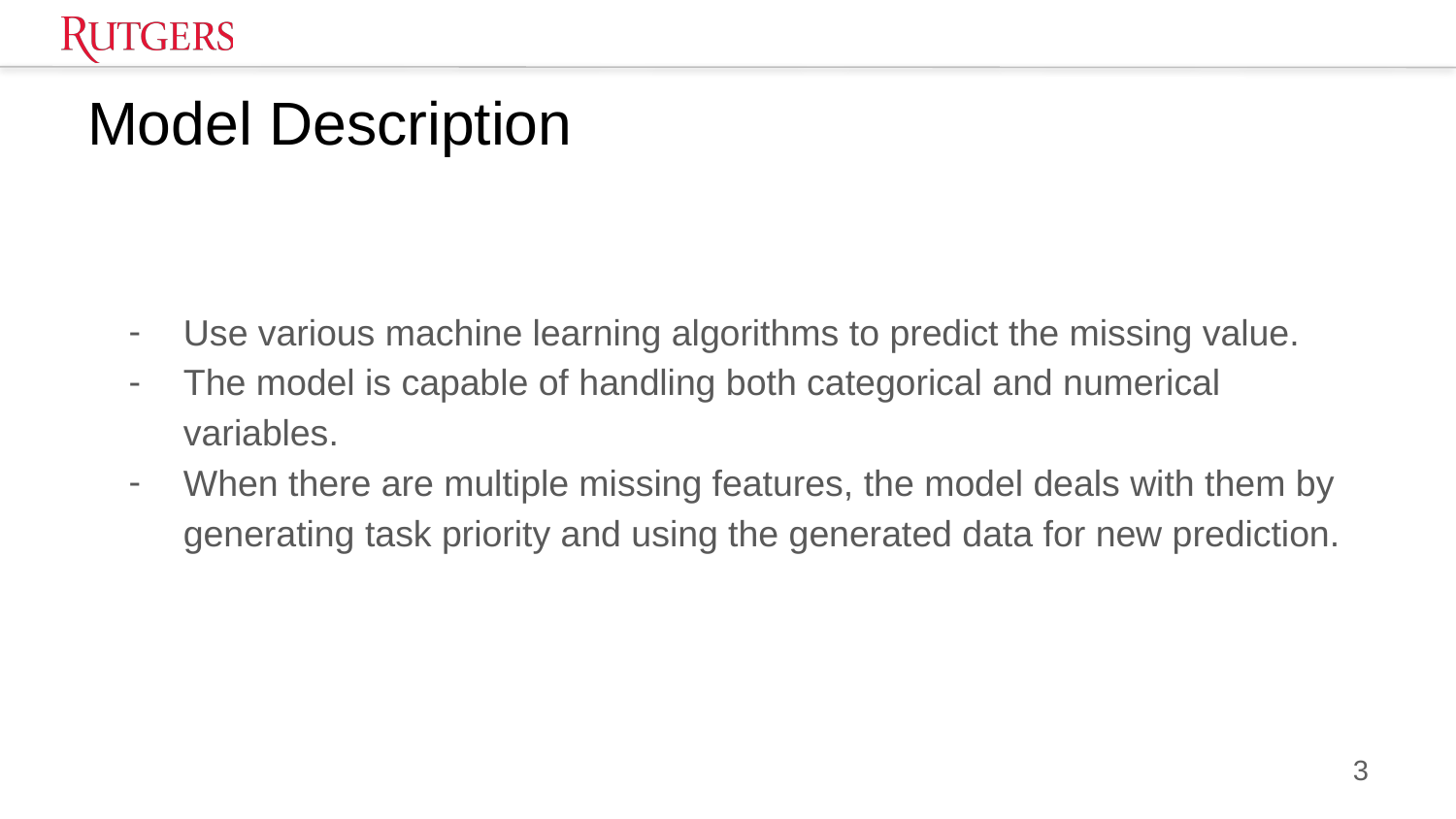

# Model Description
Use various machine learning algorithms to predict the missing value.
The model is capable of handling both categorical and numerical variables.
When there are multiple missing features, the model deals with them by generating task priority and using the generated data for new prediction.
3